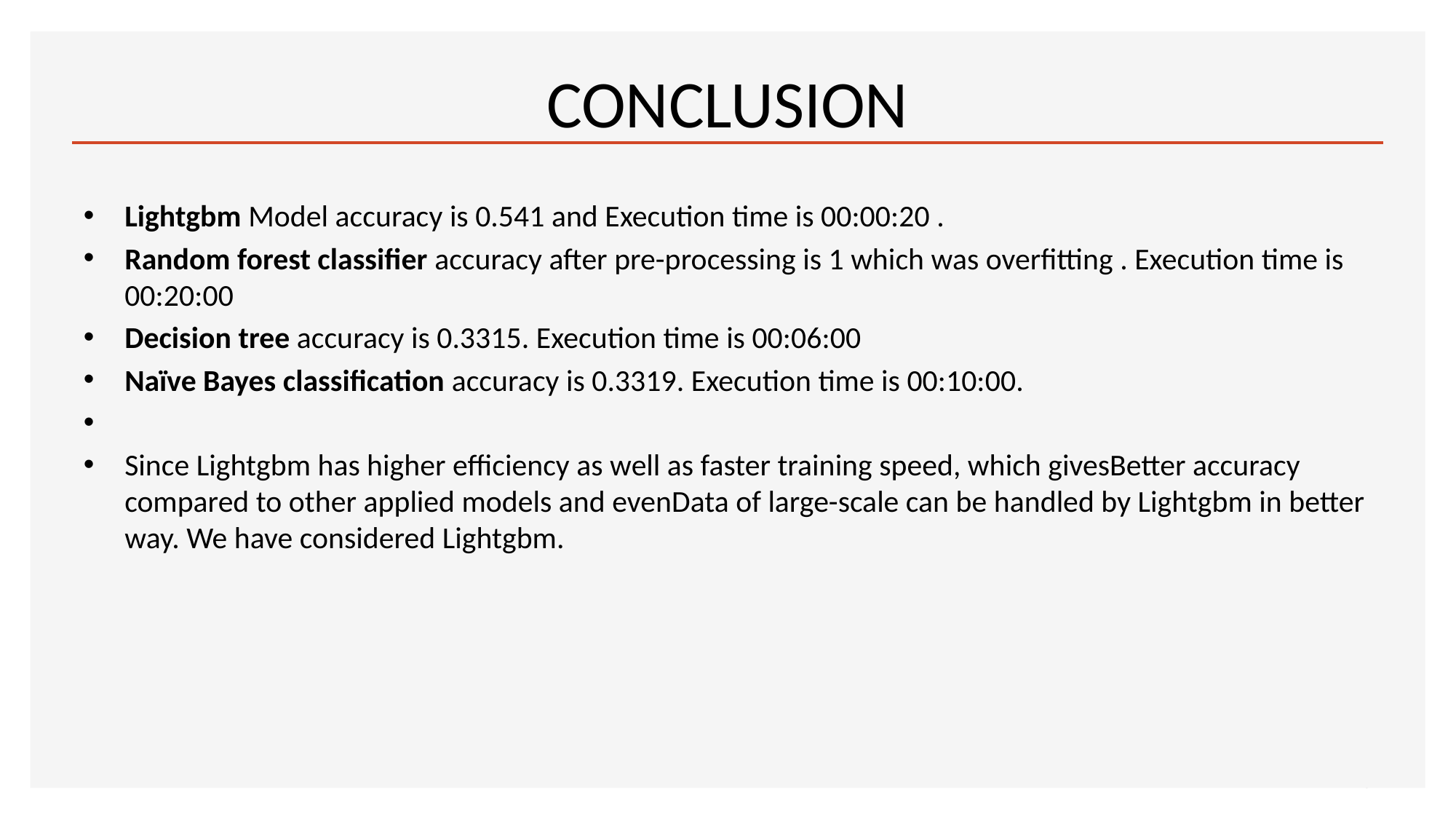

# CONCLUSION
Lightgbm Model accuracy is 0.541 and Execution time is 00:00:20 .
Random forest classifier accuracy after pre-processing is 1 which was overfitting . Execution time is 00:20:00
Decision tree accuracy is 0.3315. Execution time is 00:06:00
Naïve Bayes classification accuracy is 0.3319. Execution time is 00:10:00.

Since Lightgbm has higher efficiency as well as faster training speed, which givesBetter accuracy compared to other applied models and evenData of large-scale can be handled by Lightgbm in better way. We have considered Lightgbm.

16